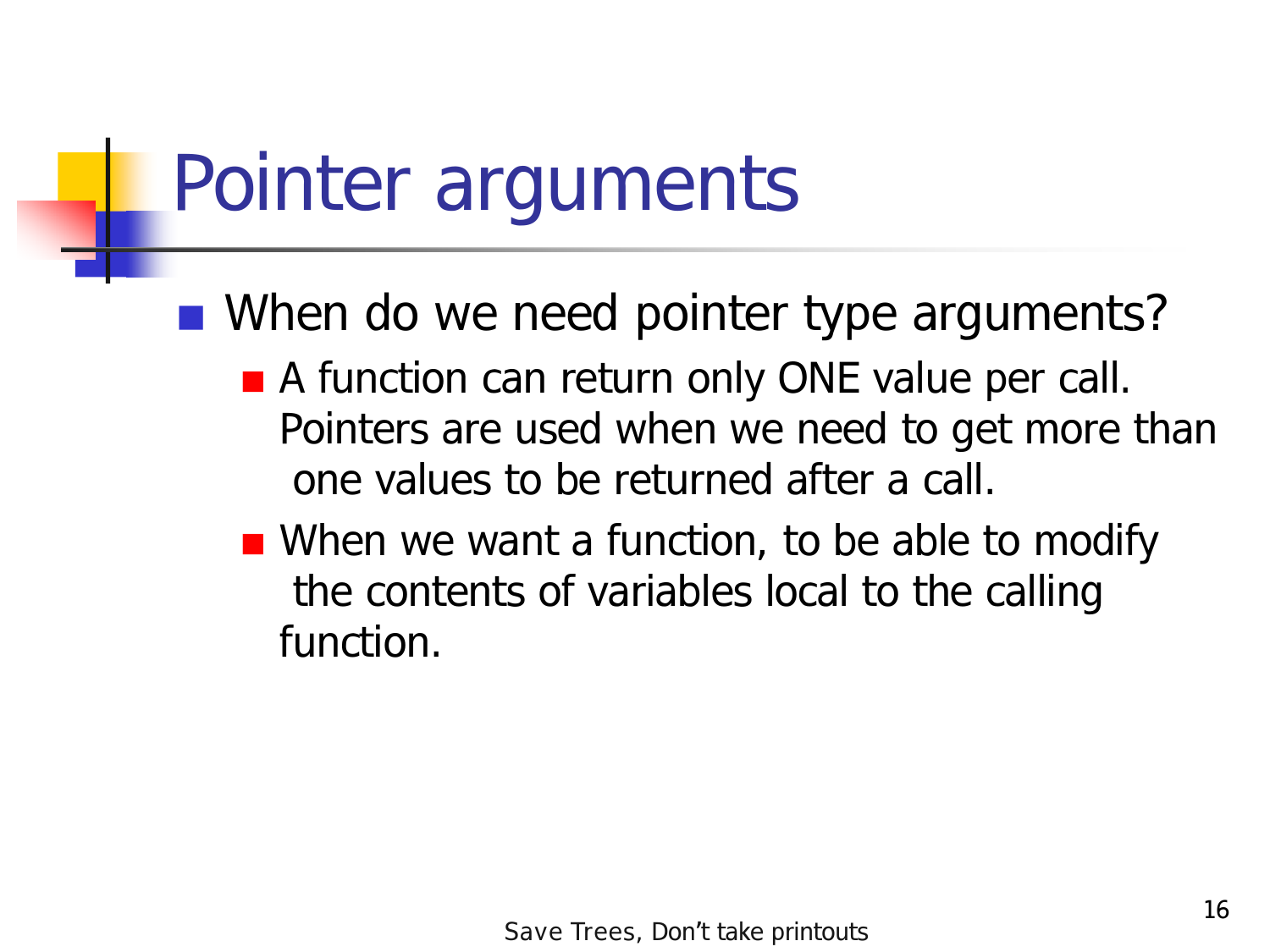

# Pointer arguments
When do we need pointer type arguments?
A function can return only ONE value per call.  Pointers are used when we need to get more than  one values to be returned after a call.
When we want a function, to be able to modify  the contents of variables local to the calling  function.
16
Save Trees, Don’t take printouts